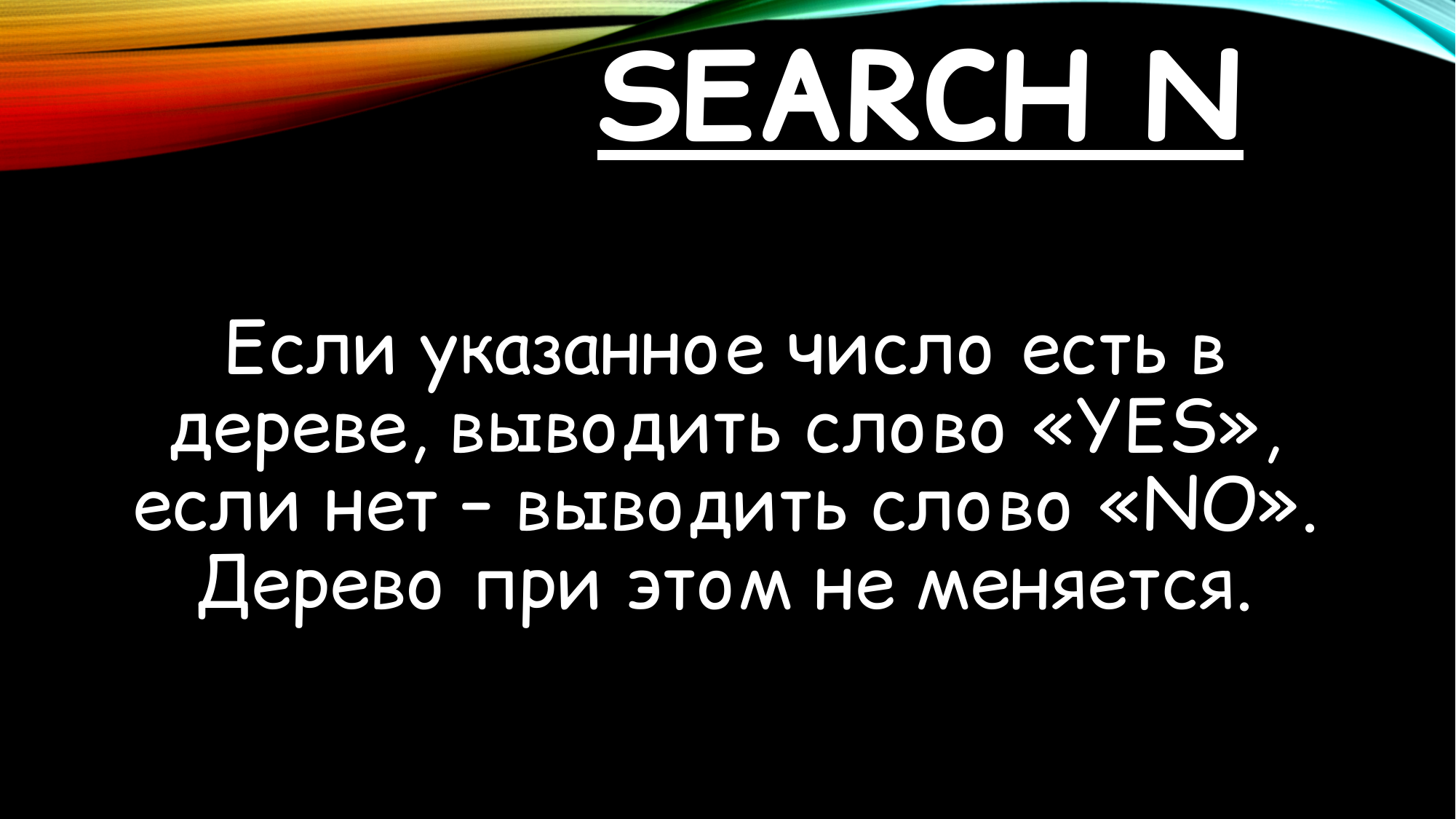

# SEARCH n
Если указанное число есть в дереве, выводить слово «YES», если нет – выводить слово «NO». Дерево при этом не меняется.